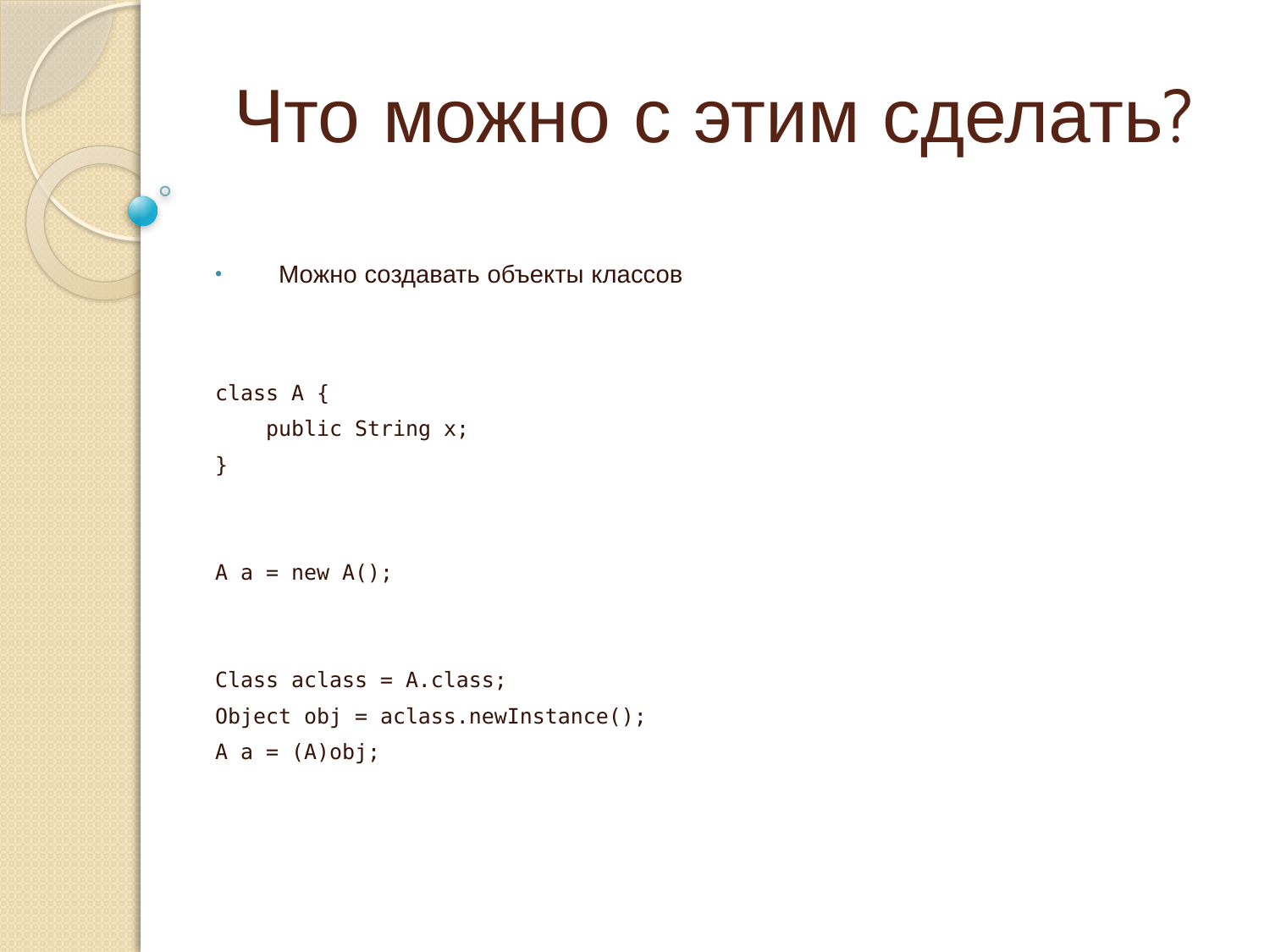

# Что можно с этим сделать?
Можно создавать объекты классов

class A {
    public String x;
}

A a = new A();

Class aclass = A.class;
Object obj = aclass.newInstance();
A a = (A)obj;